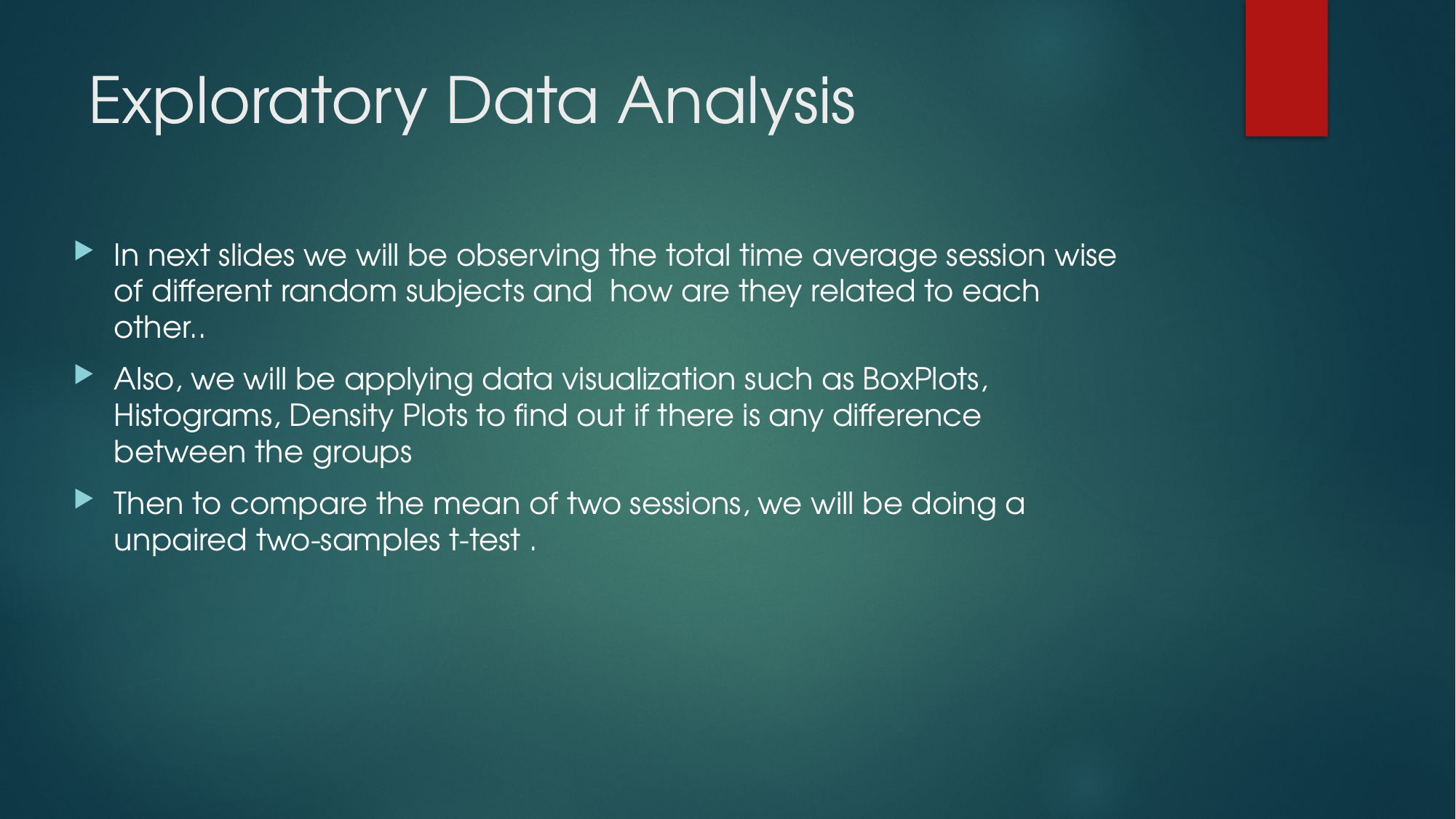

# Exploratory Data Analysis
In next slides we will be observing the total time average session wise of different random subjects and  how are they related to each other..
Also, we will be applying data visualization such as BoxPlots, Histograms, Density Plots to find out if there is any difference between the groups
Then to compare the mean of two sessions, we will be doing a unpaired two-samples t-test .